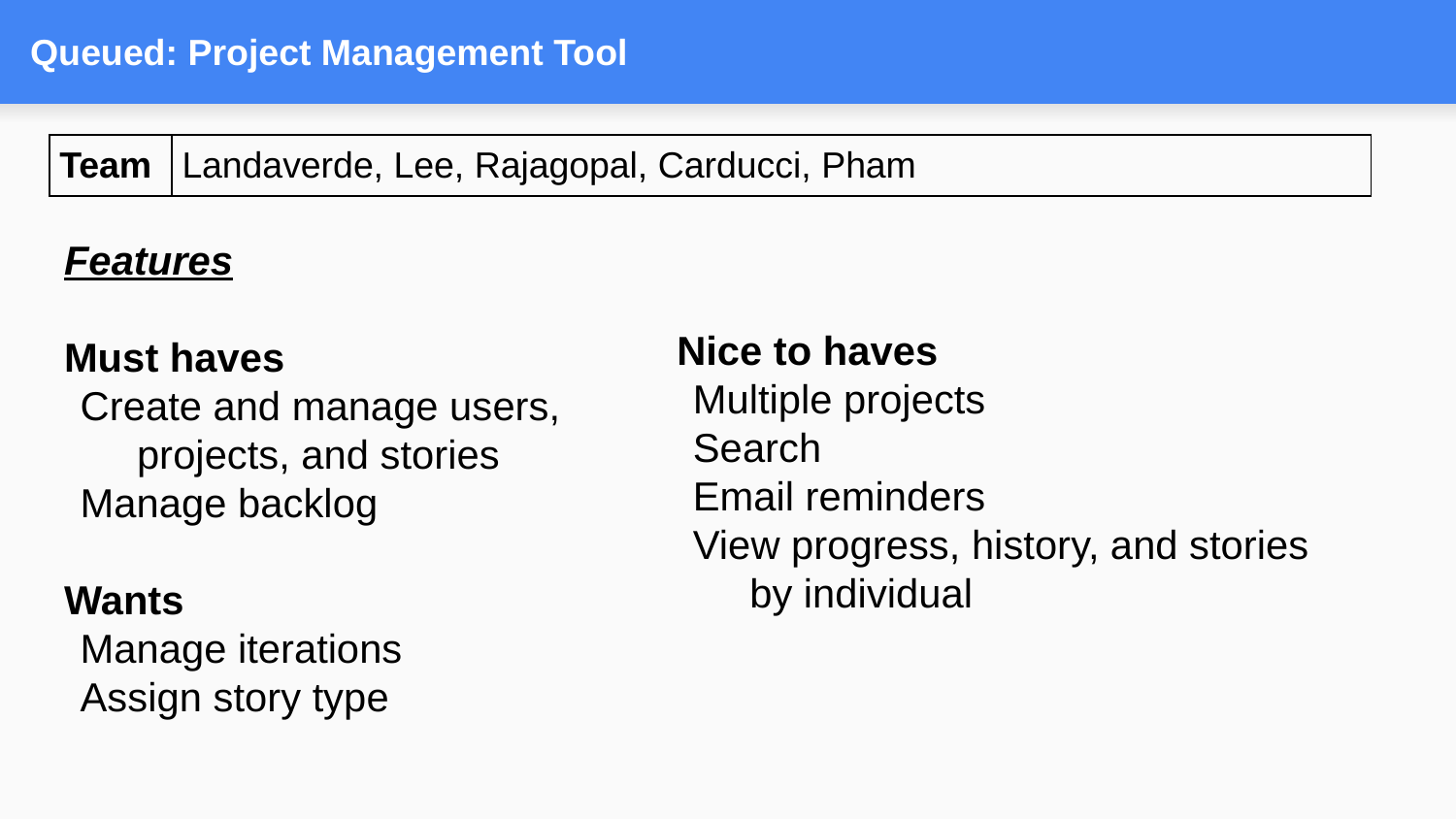

# Queued: Project Management Tool
| Team | Landaverde, Lee, Rajagopal, Carducci, Pham |
| --- | --- |
Features

Must haves
Create and manage users, projects, and stories
Manage backlog

Wants
Manage iterations
Assign story type

Nice to haves
Multiple projects
Search
Email reminders
View progress, history, and stories by individual